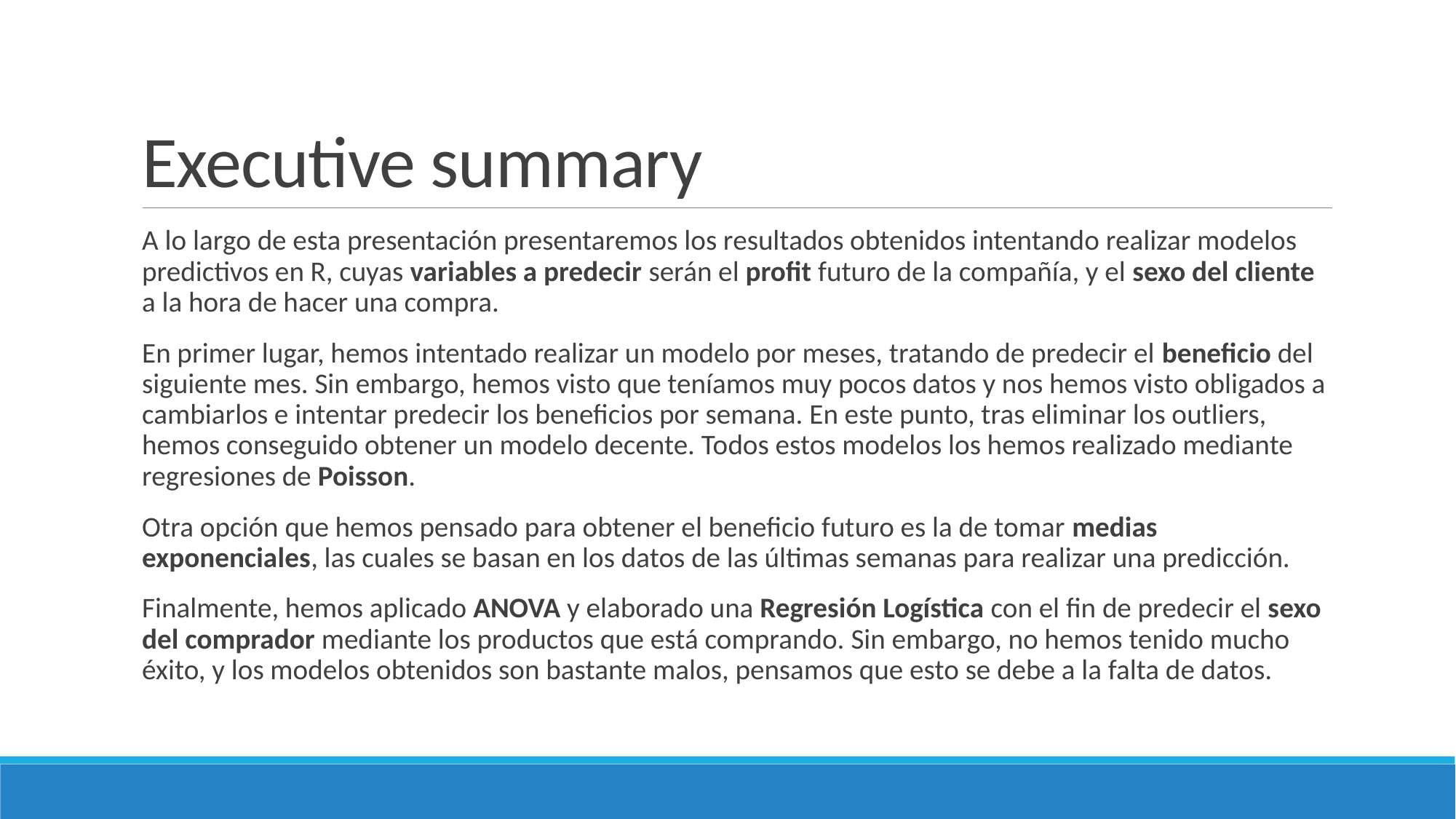

# Executive summary
A lo largo de esta presentación presentaremos los resultados obtenidos intentando realizar modelos predictivos en R, cuyas variables a predecir serán el profit futuro de la compañía, y el sexo del cliente a la hora de hacer una compra.
En primer lugar, hemos intentado realizar un modelo por meses, tratando de predecir el beneficio del siguiente mes. Sin embargo, hemos visto que teníamos muy pocos datos y nos hemos visto obligados a cambiarlos e intentar predecir los beneficios por semana. En este punto, tras eliminar los outliers, hemos conseguido obtener un modelo decente. Todos estos modelos los hemos realizado mediante regresiones de Poisson.
Otra opción que hemos pensado para obtener el beneficio futuro es la de tomar medias exponenciales, las cuales se basan en los datos de las últimas semanas para realizar una predicción.
Finalmente, hemos aplicado ANOVA y elaborado una Regresión Logística con el fin de predecir el sexo del comprador mediante los productos que está comprando. Sin embargo, no hemos tenido mucho éxito, y los modelos obtenidos son bastante malos, pensamos que esto se debe a la falta de datos.